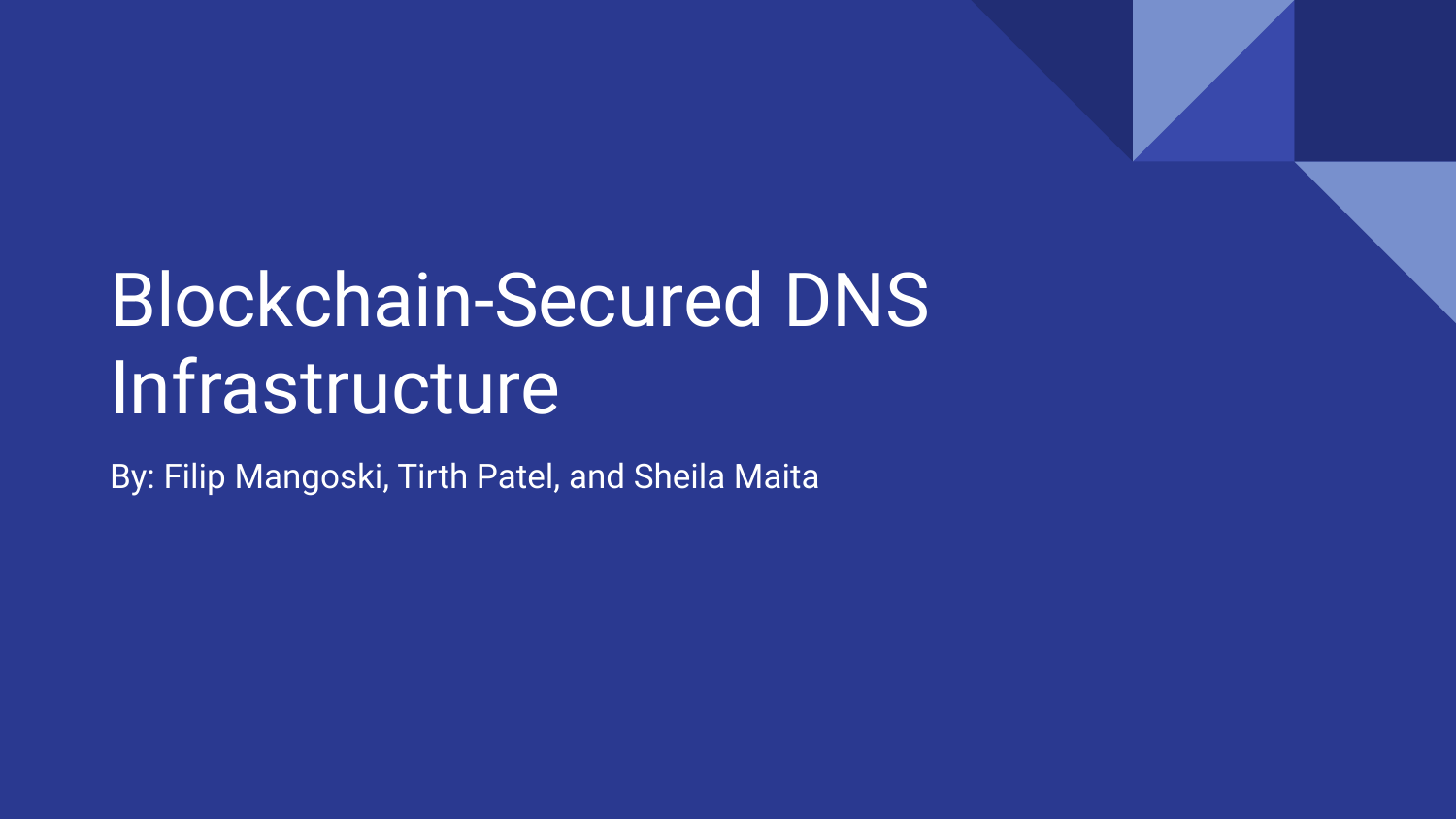

Blockchain-Secured DNS
Infrastructure
By: Filip Mangoski, Tirth Patel, and Sheila Maita